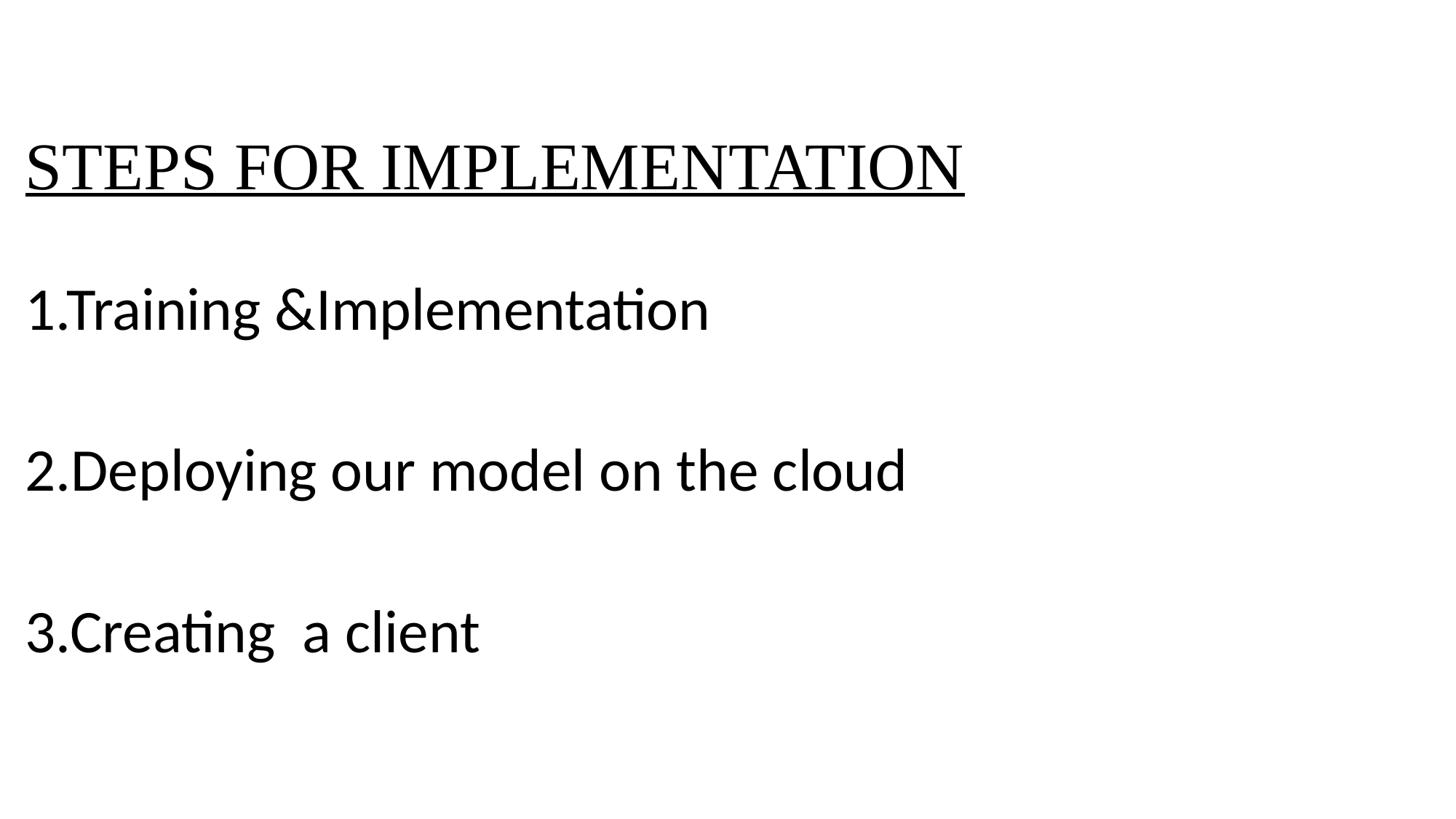

# STEPS FOR IMPLEMENTATION
1.Training &Implementation

2.Deploying our model on the cloud

3.Creating  a client